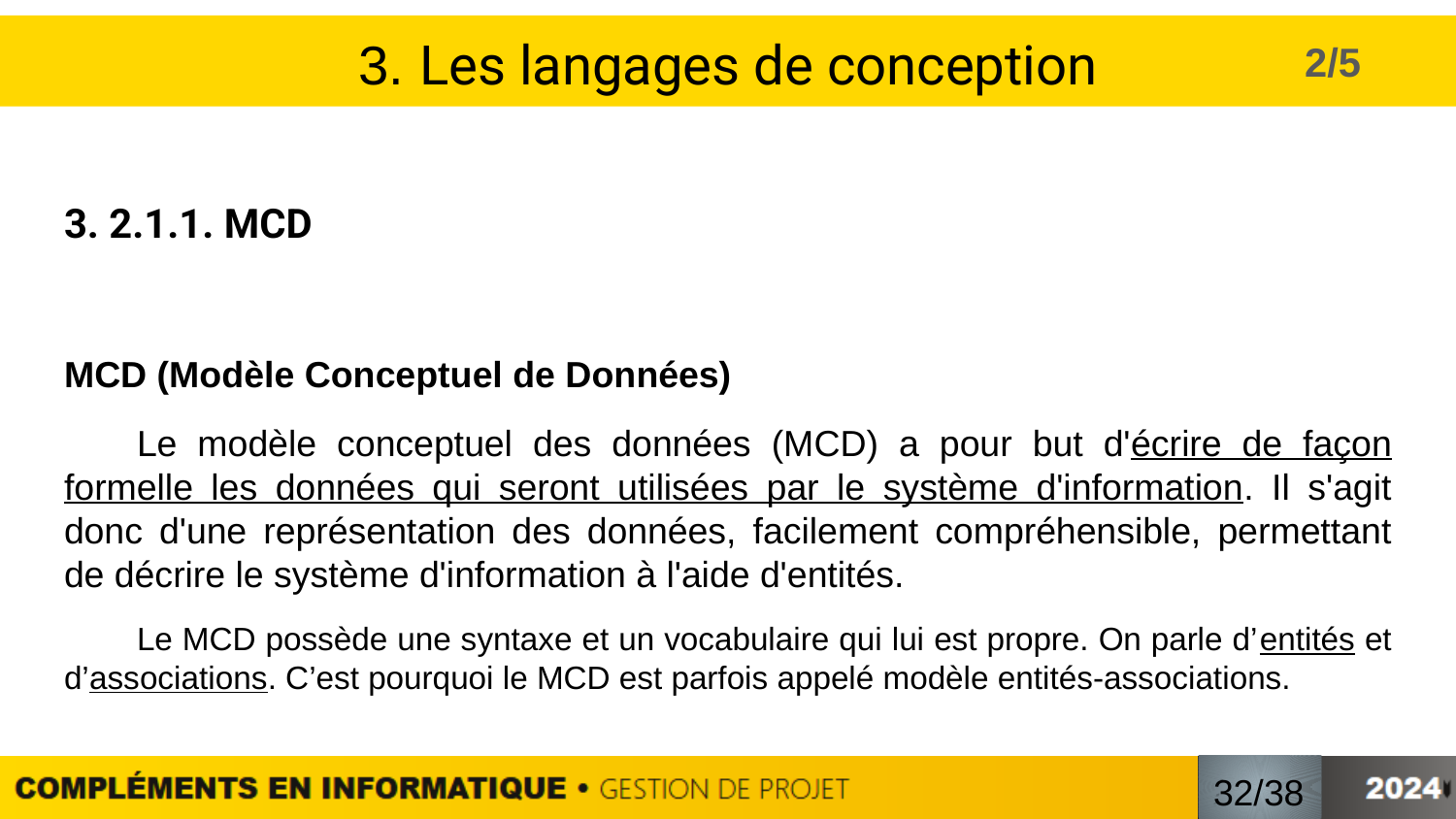

# 3. Les langages de conception
2/5
3. 2.1.1. MCD

MCD (Modèle Conceptuel de Données)
Le modèle conceptuel des données (MCD) a pour but d'écrire de façon formelle les données qui seront utilisées par le système d'information. Il s'agit donc d'une représentation des données, facilement compréhensible, permettant de décrire le système d'information à l'aide d'entités.
Le MCD possède une syntaxe et un vocabulaire qui lui est propre. On parle d’entités et d’associations. C’est pourquoi le MCD est parfois appelé modèle entités-associations.

/
32/38